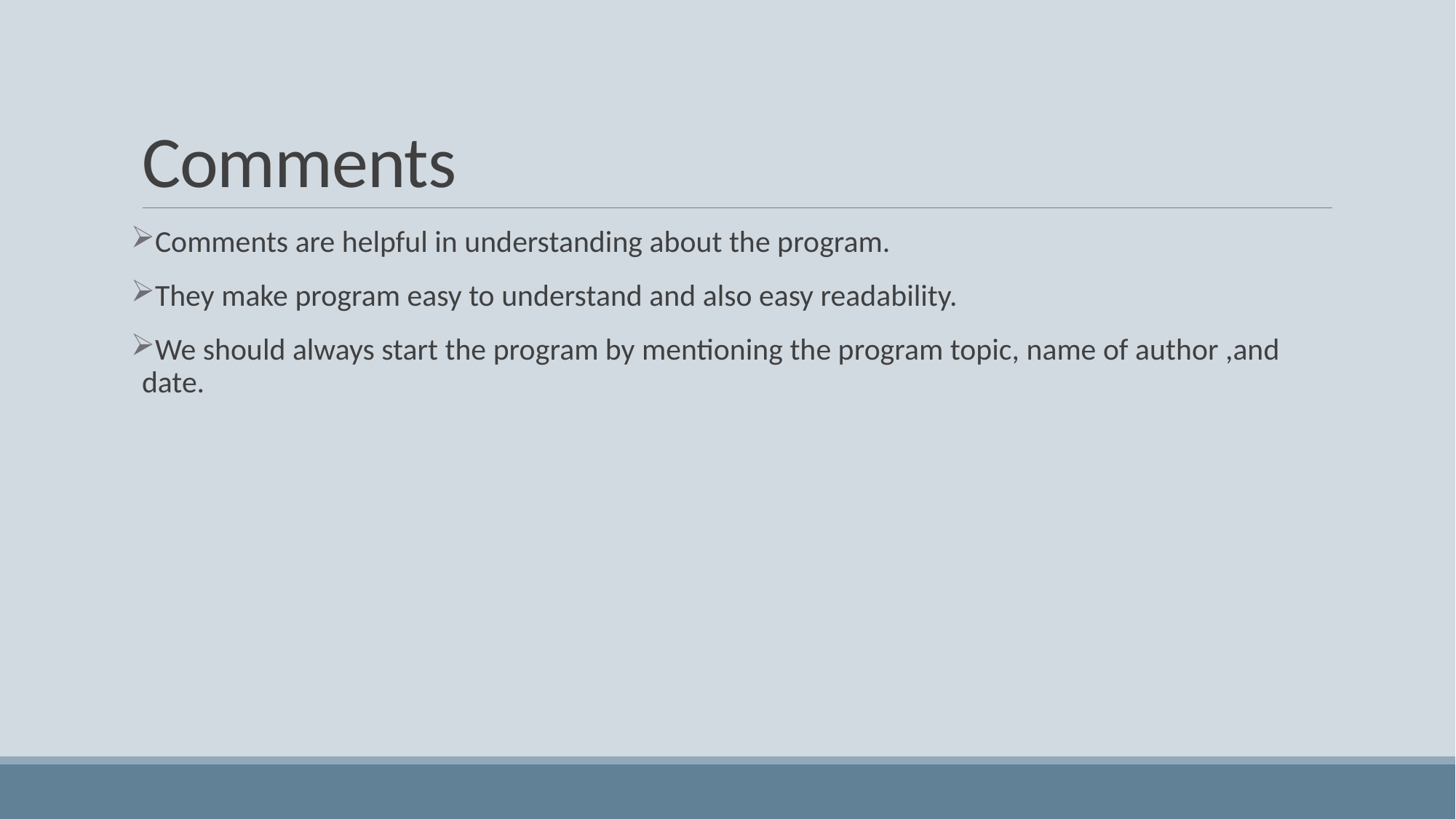

# Comments
Comments are helpful in understanding about the program.
They make program easy to understand and also easy readability.
We should always start the program by mentioning the program topic, name of author ,and date.